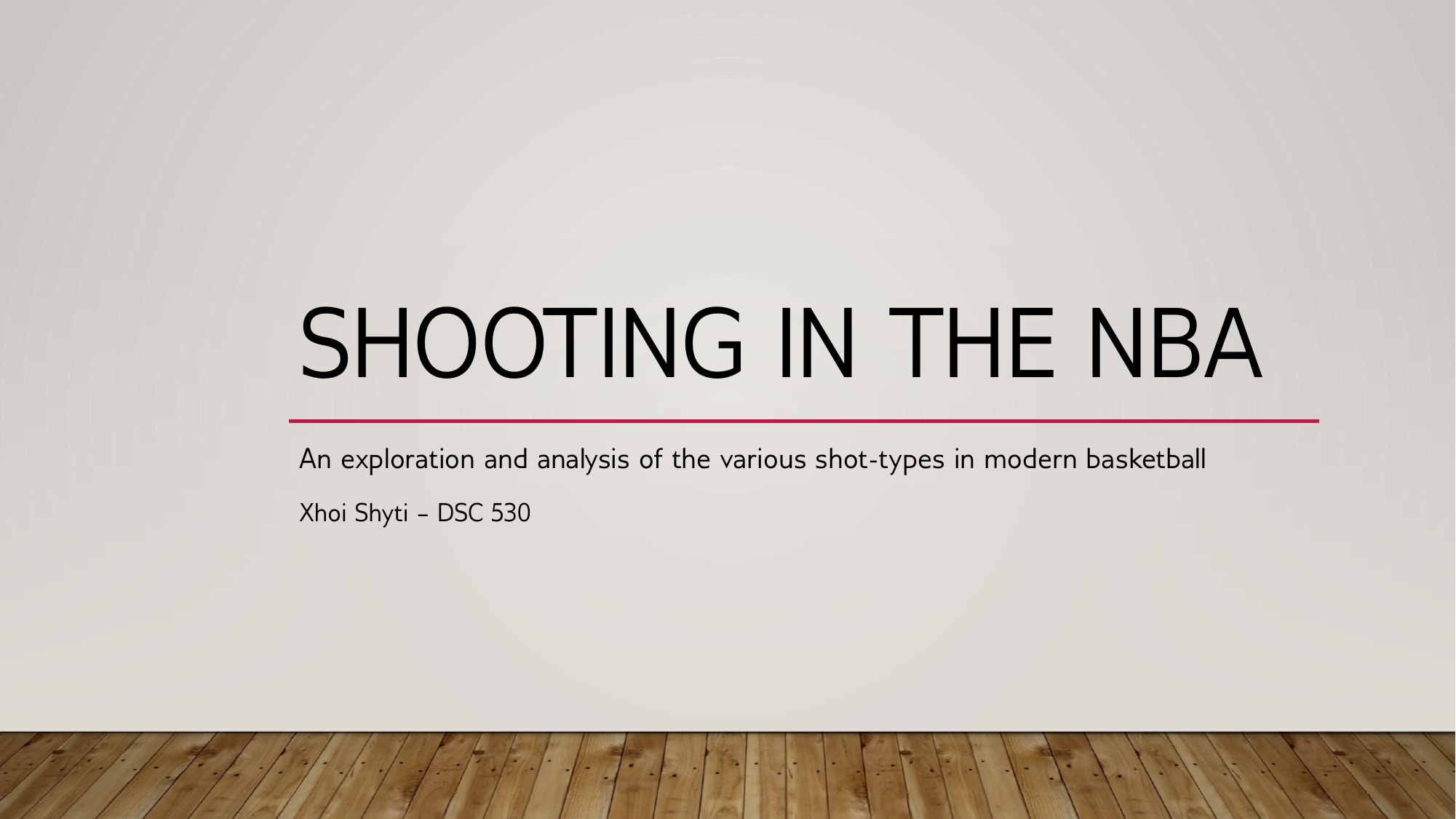

# Shooting in the NBA
An exploration and analysis of the various shot-types in modern basketball
Xhoi Shyti – DSC 530